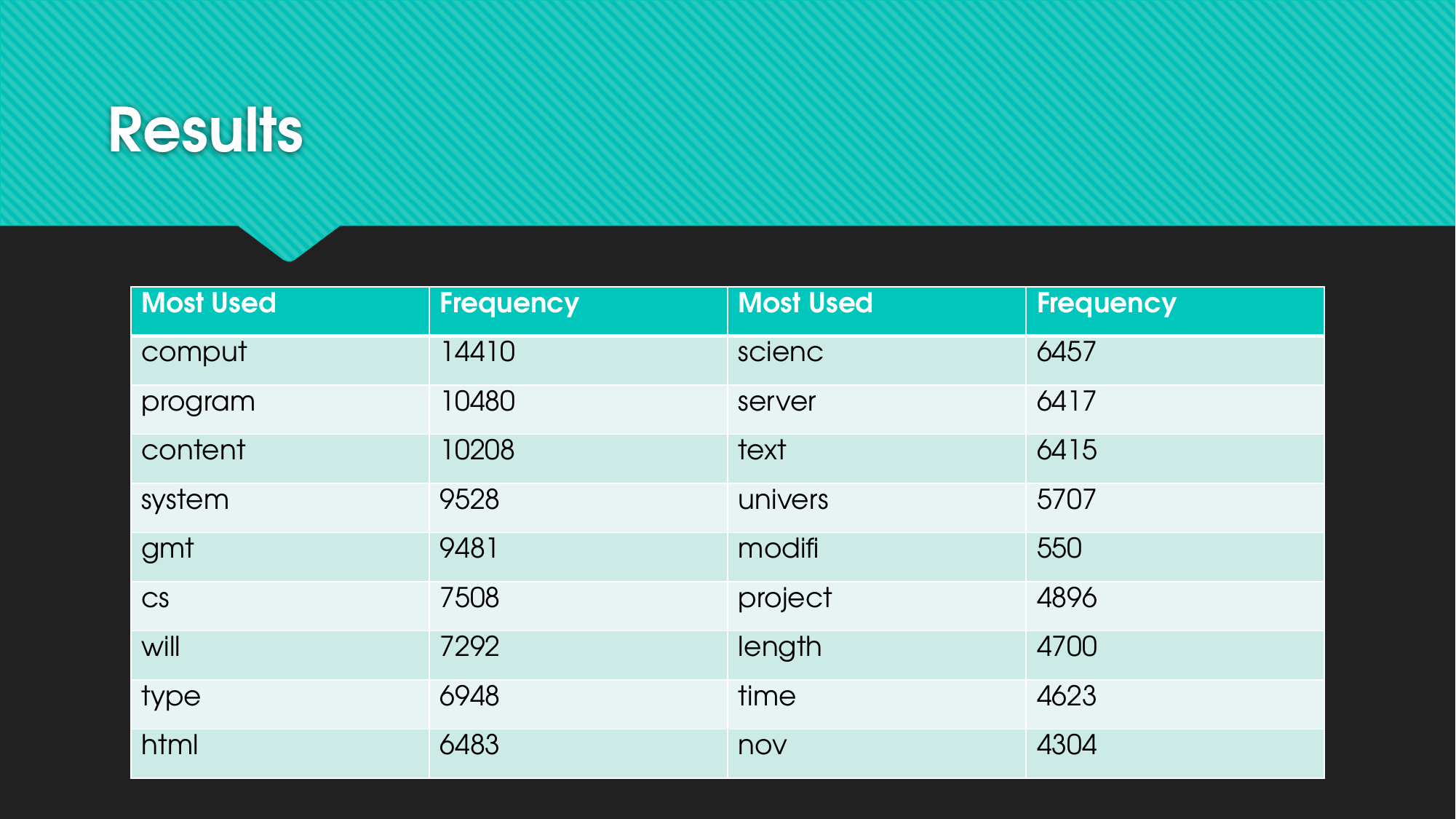

# Results

| Most Used | Frequency | Most Used | Frequency |
| --- | --- | --- | --- |
| comput | 14410 | scienc | 6457 |
| program | 10480 | server | 6417 |
| content | 10208 | text | 6415 |
| system | 9528 | univers | 5707 |
| gmt | 9481 | modifi | 550 |
| cs | 7508 | project | 4896 |
| will | 7292 | length | 4700 |
| type | 6948 | time | 4623 |
| html | 6483 | nov | 4304 |